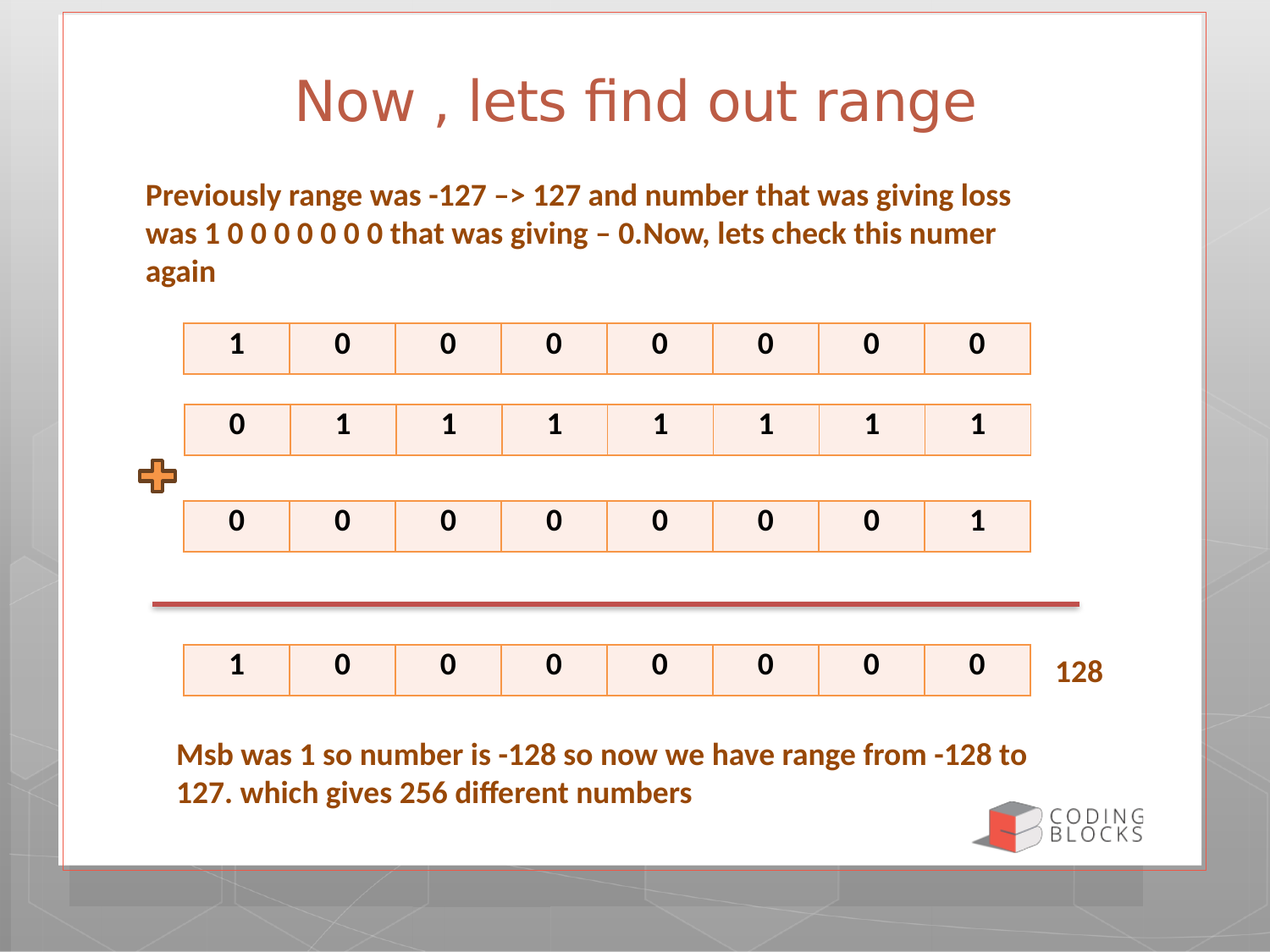

# Now , lets find out range
Previously range was -127 –> 127 and number that was giving loss was 1 0 0 0 0 0 0 0 that was giving – 0.Now, lets check this numer again

| 1 | 0 | 0 | 0 | 0 | 0 | 0 | 0 |
| --- | --- | --- | --- | --- | --- | --- | --- |
| 0 | 1 | 1 | 1 | 1 | 1 | 1 | 1 |
| --- | --- | --- | --- | --- | --- | --- | --- |

| 0 | 0 | 0 | 0 | 0 | 0 | 0 | 1 |
| --- | --- | --- | --- | --- | --- | --- | --- |
128
| 1 | 0 | 0 | 0 | 0 | 0 | 0 | 0 |
| --- | --- | --- | --- | --- | --- | --- | --- |
Msb was 1 so number is -128 so now we have range from -128 to 127. which gives 256 different numbers